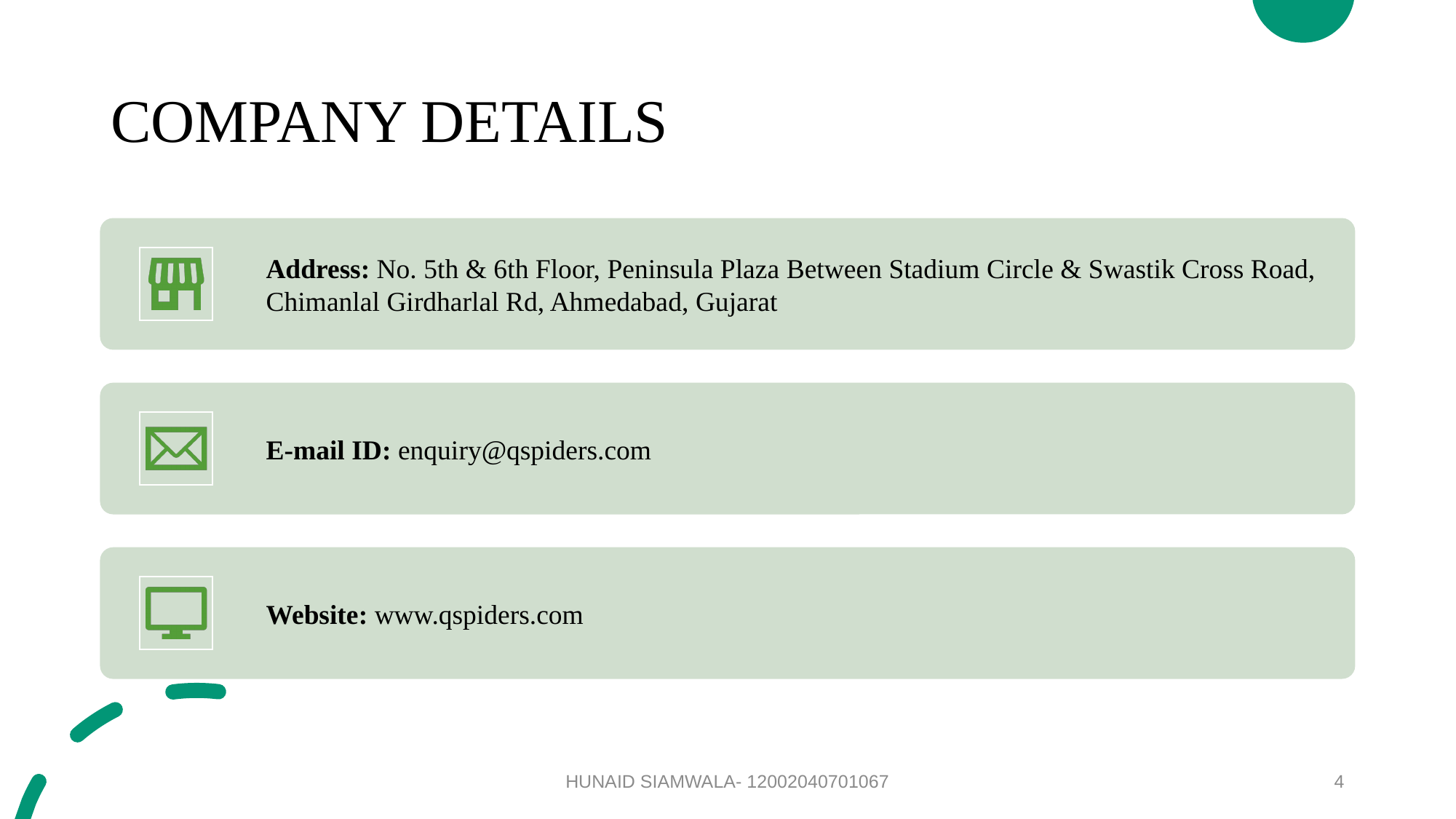

# COMPANY DETAILS
Address: No. 5th & 6th Floor, Peninsula Plaza Between Stadium Circle & Swastik Cross Road, Chimanlal Girdharlal Rd, Ahmedabad, Gujarat
E-mail ID: enquiry@qspiders.com
Website: www.qspiders.com
HUNAID SIAMWALA- 12002040701067
4